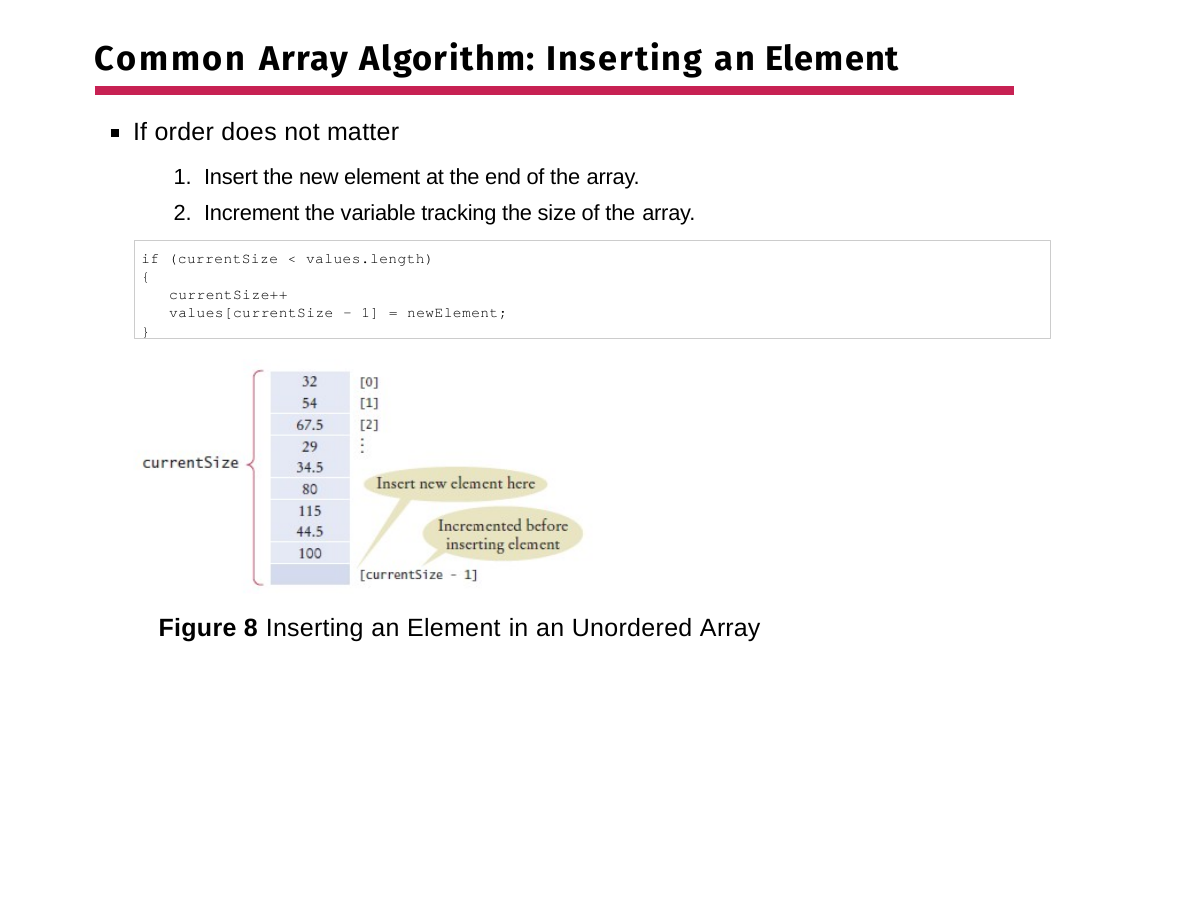

# Common Array Algorithm: Inserting an Element
If order does not matter
Insert the new element at the end of the array.
Increment the variable tracking the size of the array.

if (currentSize < values.length)
{
currentSize++
values[currentSize - 1] = newElement;
}

Figure 8 Inserting an Element in an Unordered Array